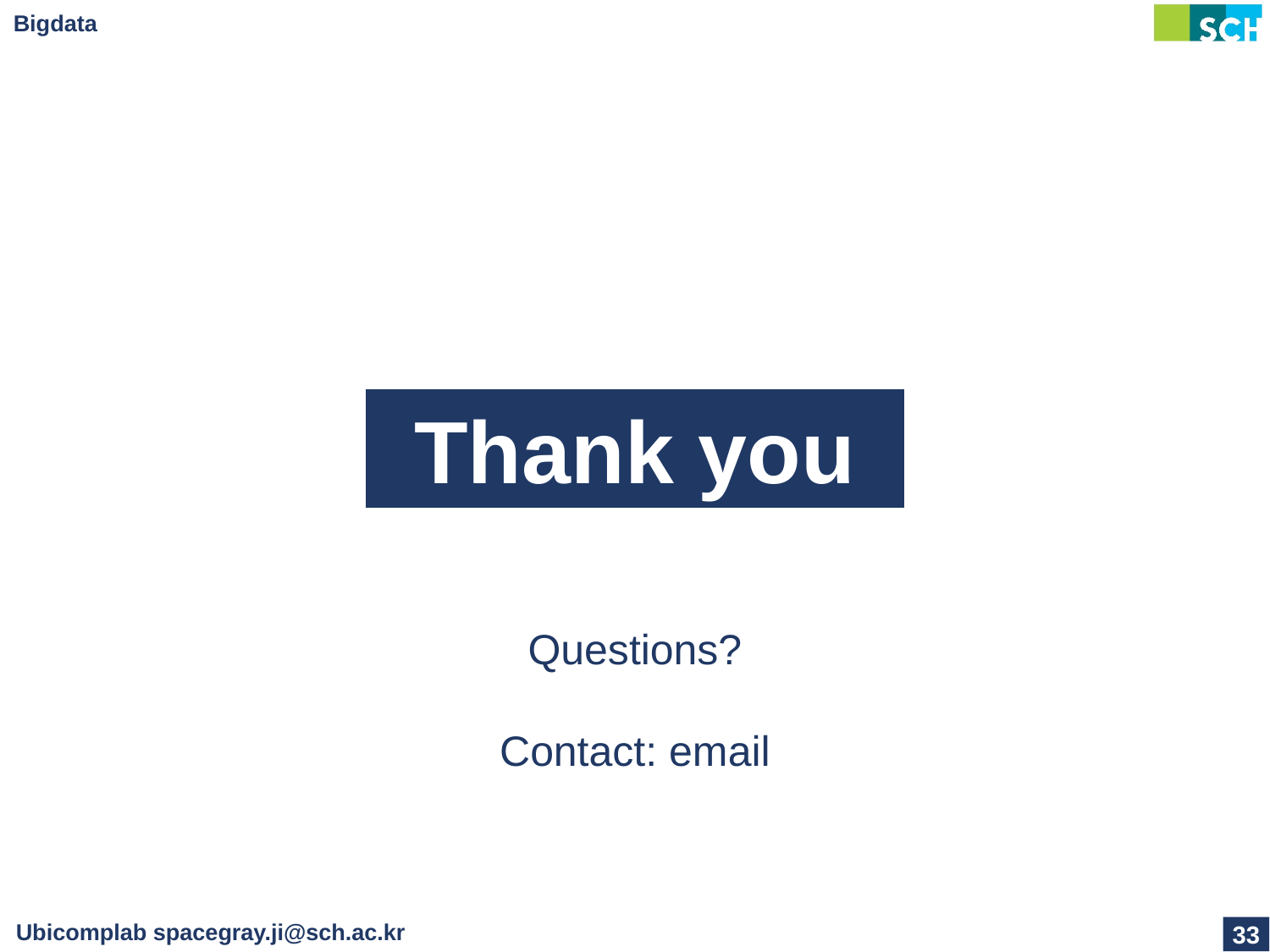

#
Thank you
Questions?

Contact: email
33